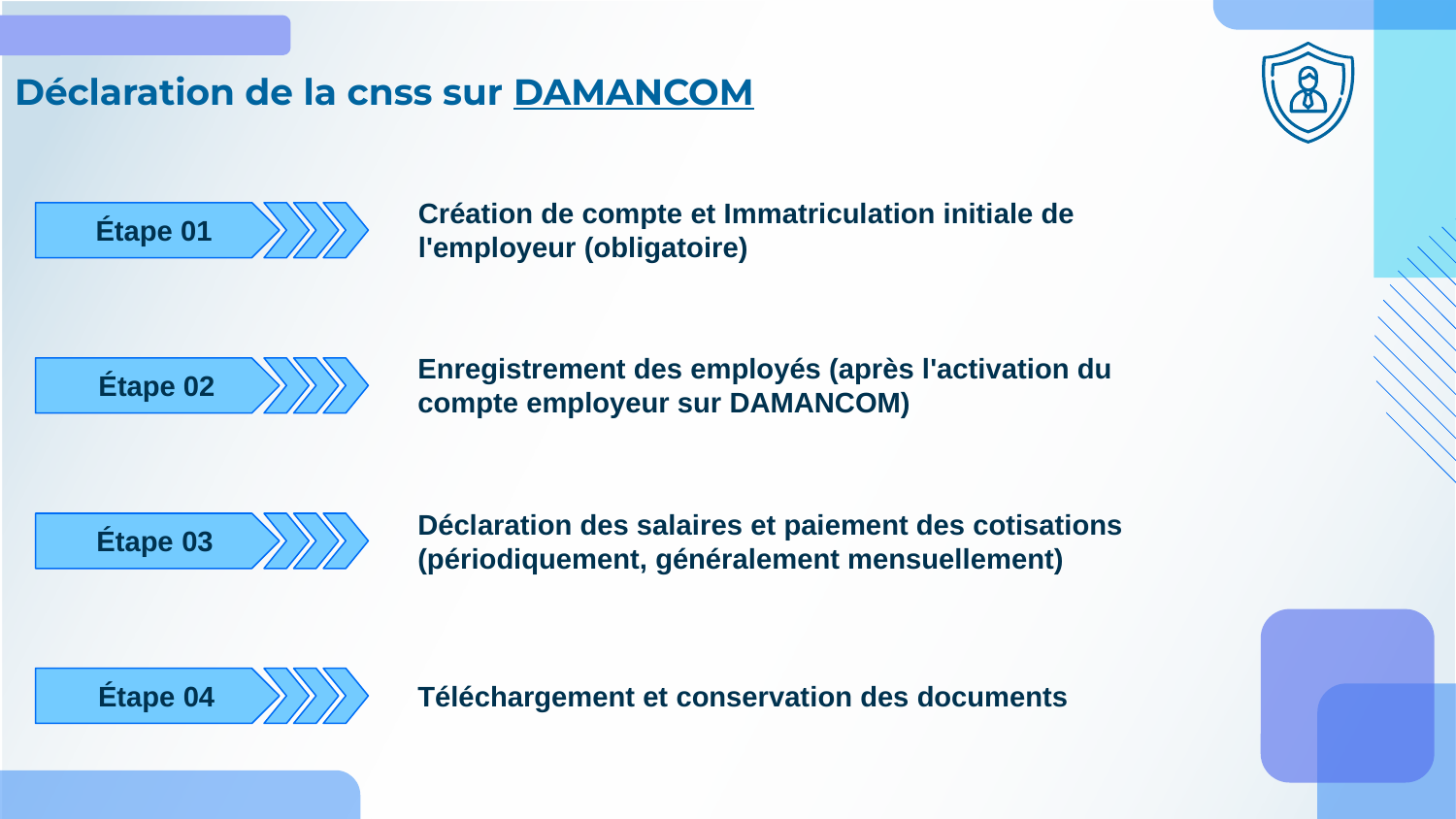

Déclaration de la cnss sur DAMANCOM
Création de compte et Immatriculation initiale de l'employeur (obligatoire)

Étape 01
Enregistrement des employés (après l'activation du compte employeur sur DAMANCOM)

Étape 02
Déclaration des salaires et paiement des cotisations (périodiquement, généralement mensuellement)

Étape 03

Téléchargement et conservation des documents
Étape 04